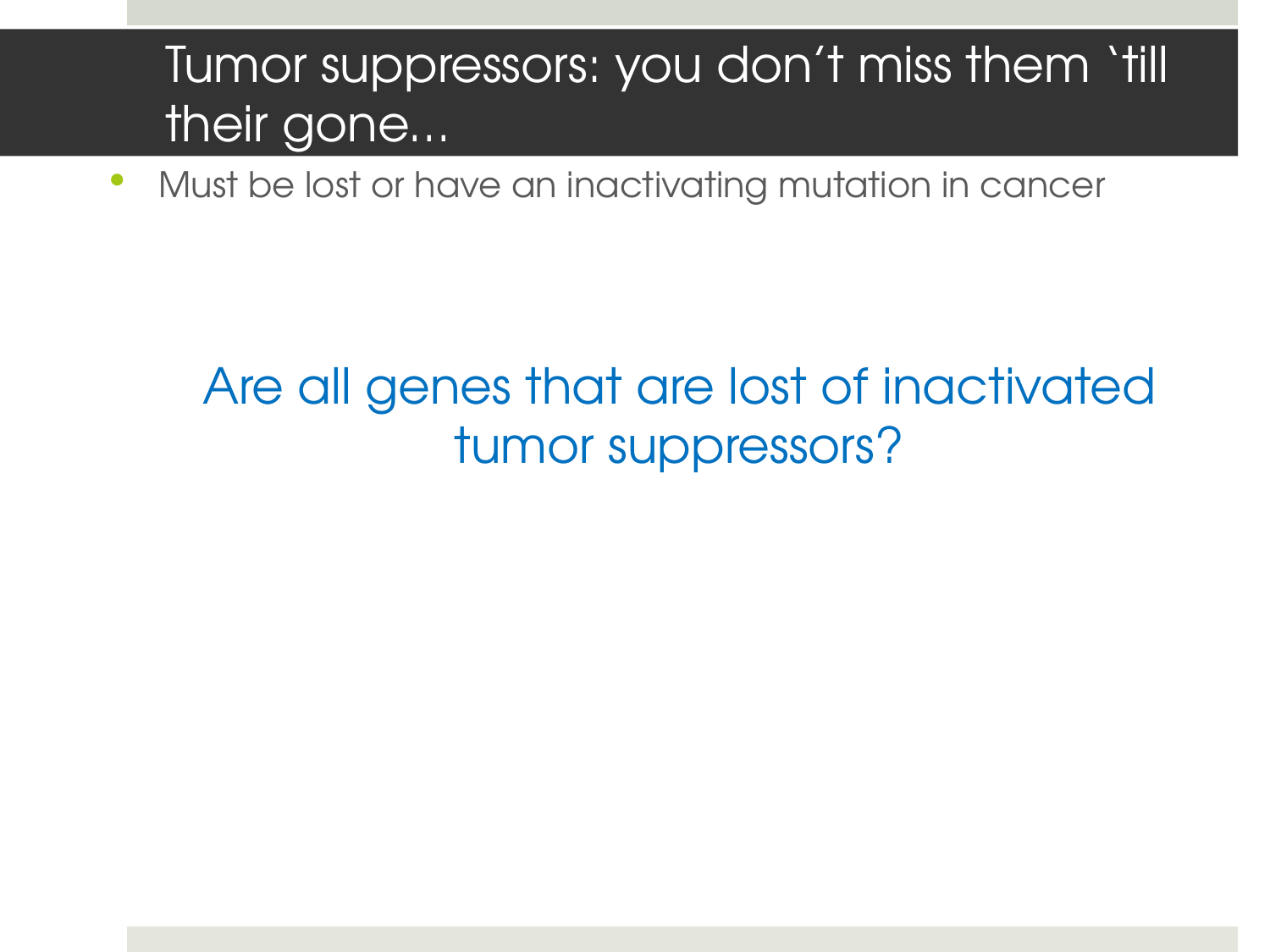

# Tumor suppressors: you don’t miss them ‘till their gone…
Must be lost or have an inactivating mutation in cancer

Are all genes that are lost of inactivated tumor suppressors?